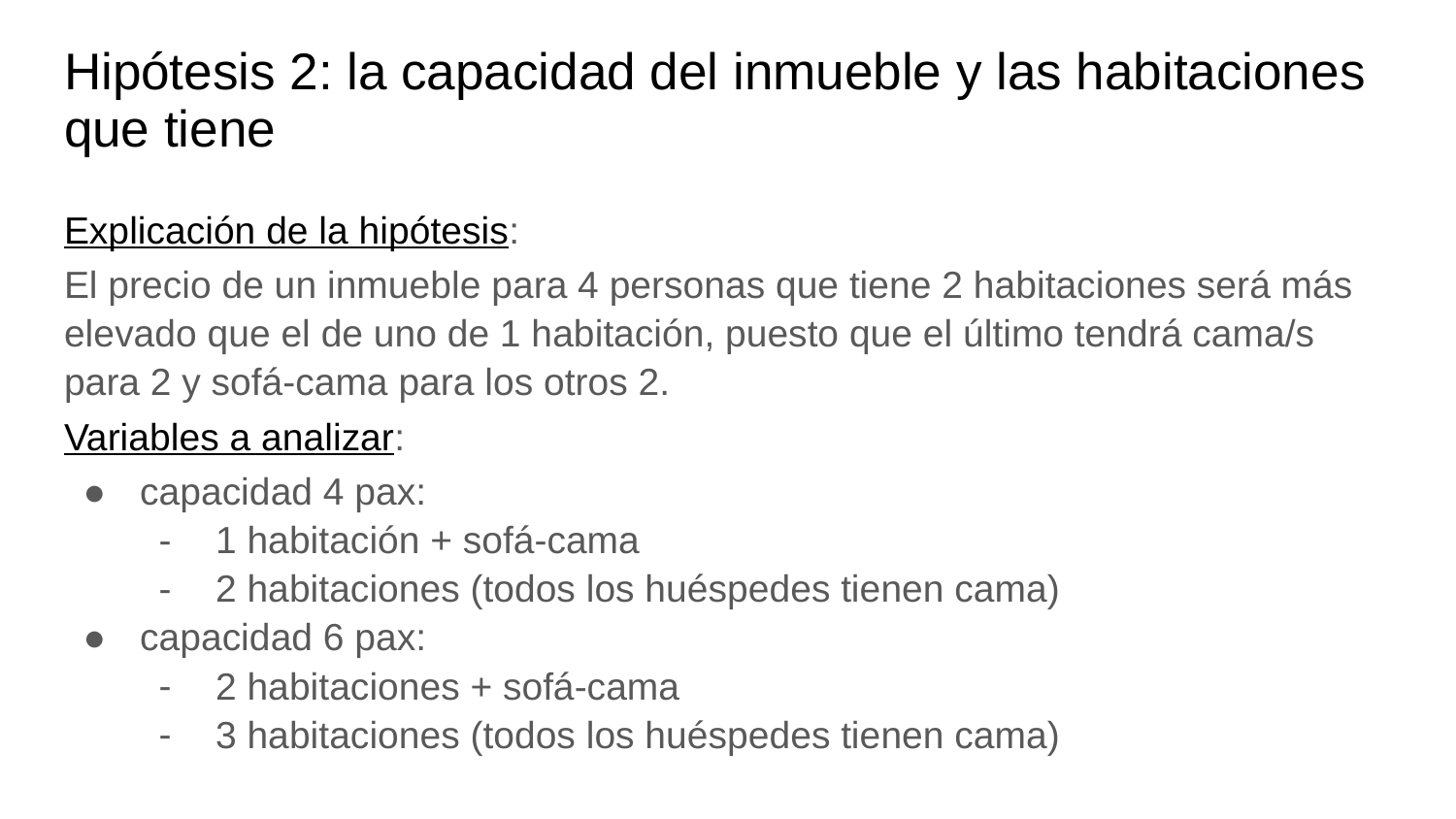

# Hipótesis 2: la capacidad del inmueble y las habitaciones que tiene
Explicación de la hipótesis:
El precio de un inmueble para 4 personas que tiene 2 habitaciones será más elevado que el de uno de 1 habitación, puesto que el último tendrá cama/s para 2 y sofá-cama para los otros 2.
Variables a analizar:
capacidad 4 pax:
1 habitación + sofá-cama
2 habitaciones (todos los huéspedes tienen cama)
capacidad 6 pax:
2 habitaciones + sofá-cama
3 habitaciones (todos los huéspedes tienen cama)